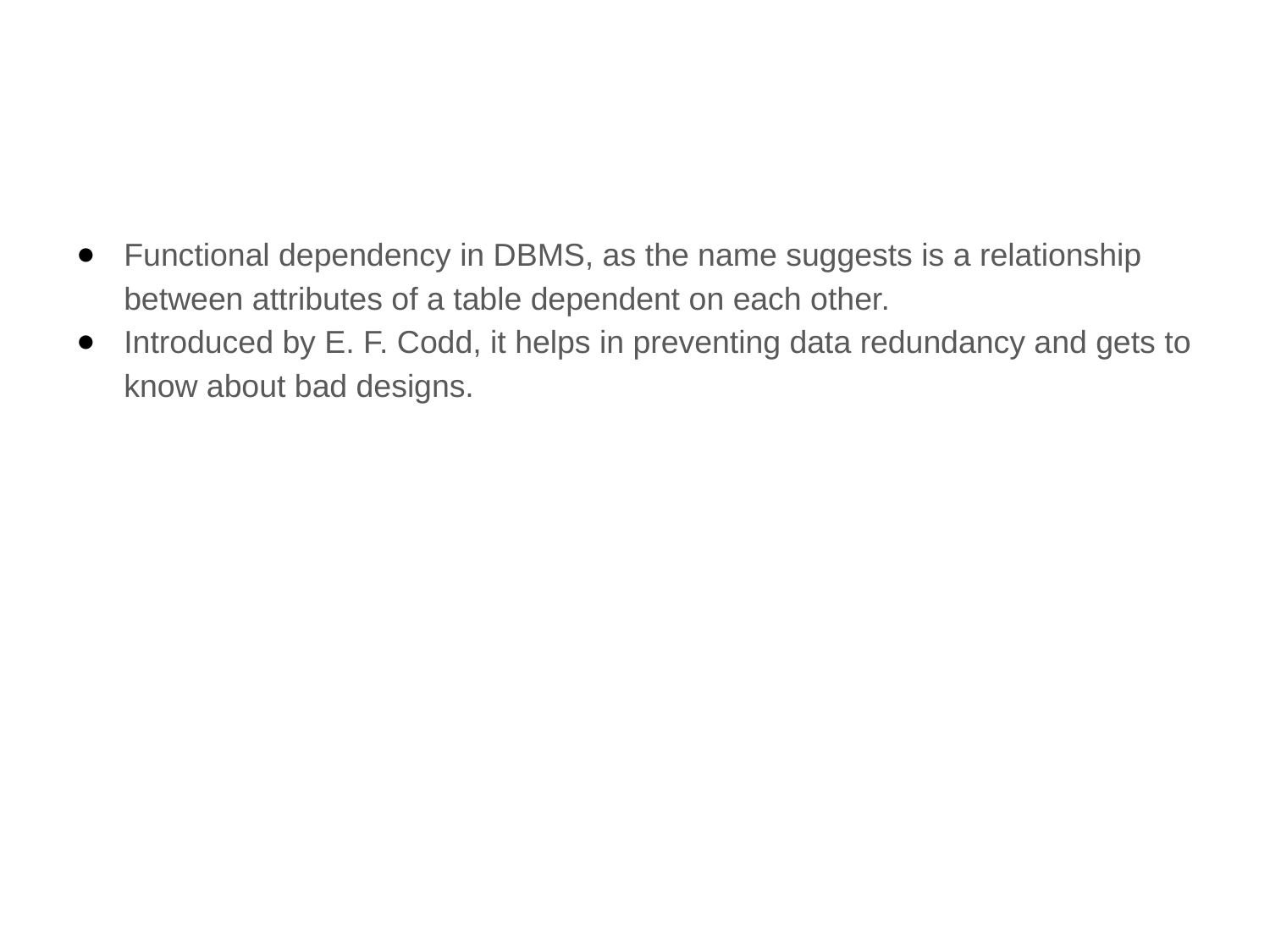

#
Functional dependency in DBMS, as the name suggests is a relationship between attributes of a table dependent on each other.
Introduced by E. F. Codd, it helps in preventing data redundancy and gets to know about bad designs.